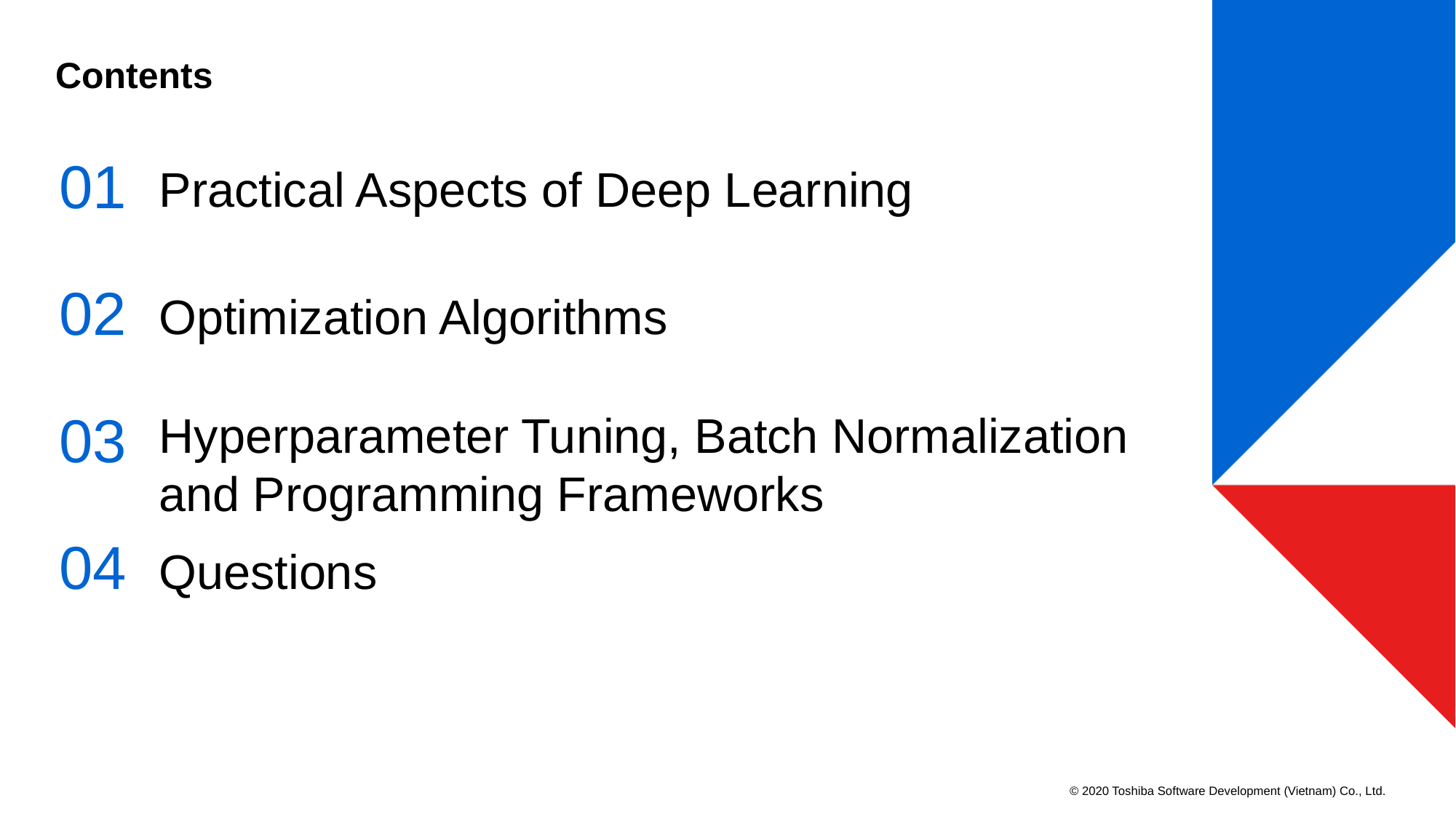

# Contents
01
Practical Aspects of Deep Learning
02
Optimization Algorithms
03
Hyperparameter Tuning, Batch Normalization
and Programming Frameworks
04
Questions